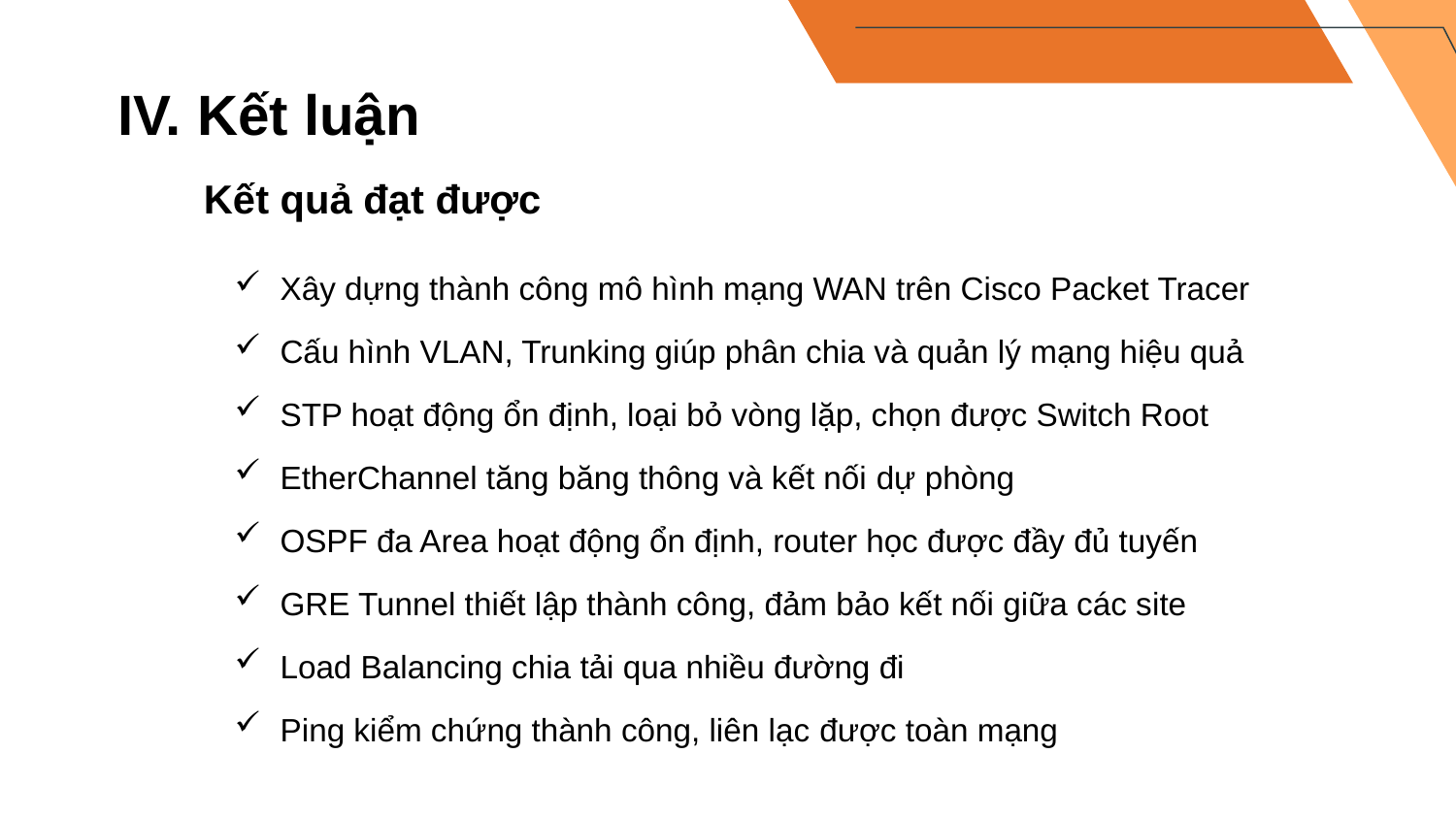

IV. Kết luận
Kết quả đạt được
Xây dựng thành công mô hình mạng WAN trên Cisco Packet Tracer
Cấu hình VLAN, Trunking giúp phân chia và quản lý mạng hiệu quả
STP hoạt động ổn định, loại bỏ vòng lặp, chọn được Switch Root
EtherChannel tăng băng thông và kết nối dự phòng
OSPF đa Area hoạt động ổn định, router học được đầy đủ tuyến
GRE Tunnel thiết lập thành công, đảm bảo kết nối giữa các site
Load Balancing chia tải qua nhiều đường đi
Ping kiểm chứng thành công, liên lạc được toàn mạng